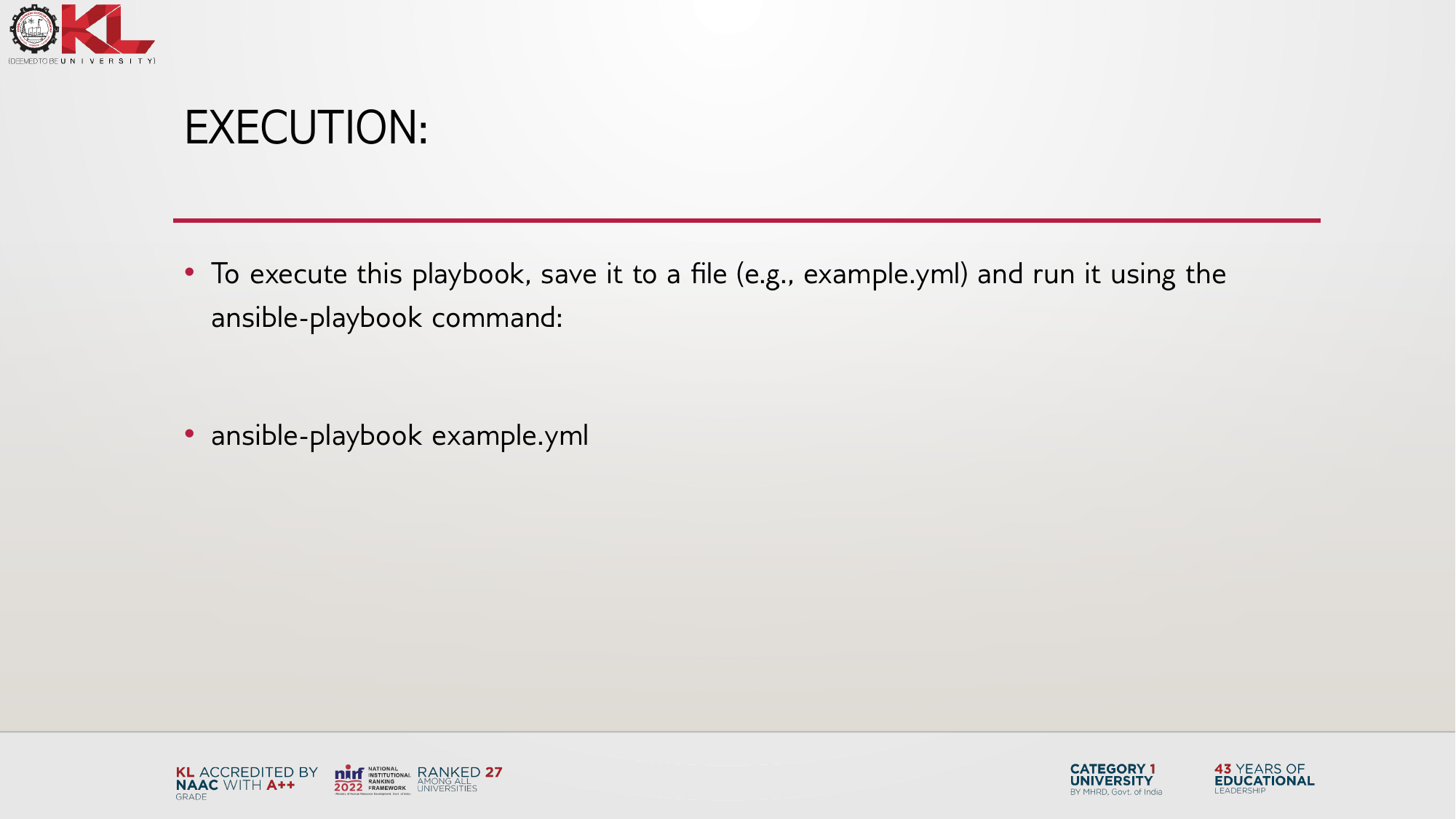

# Execution:
To execute this playbook, save it to a file (e.g., example.yml) and run it using the ansible-playbook command:

ansible-playbook example.yml